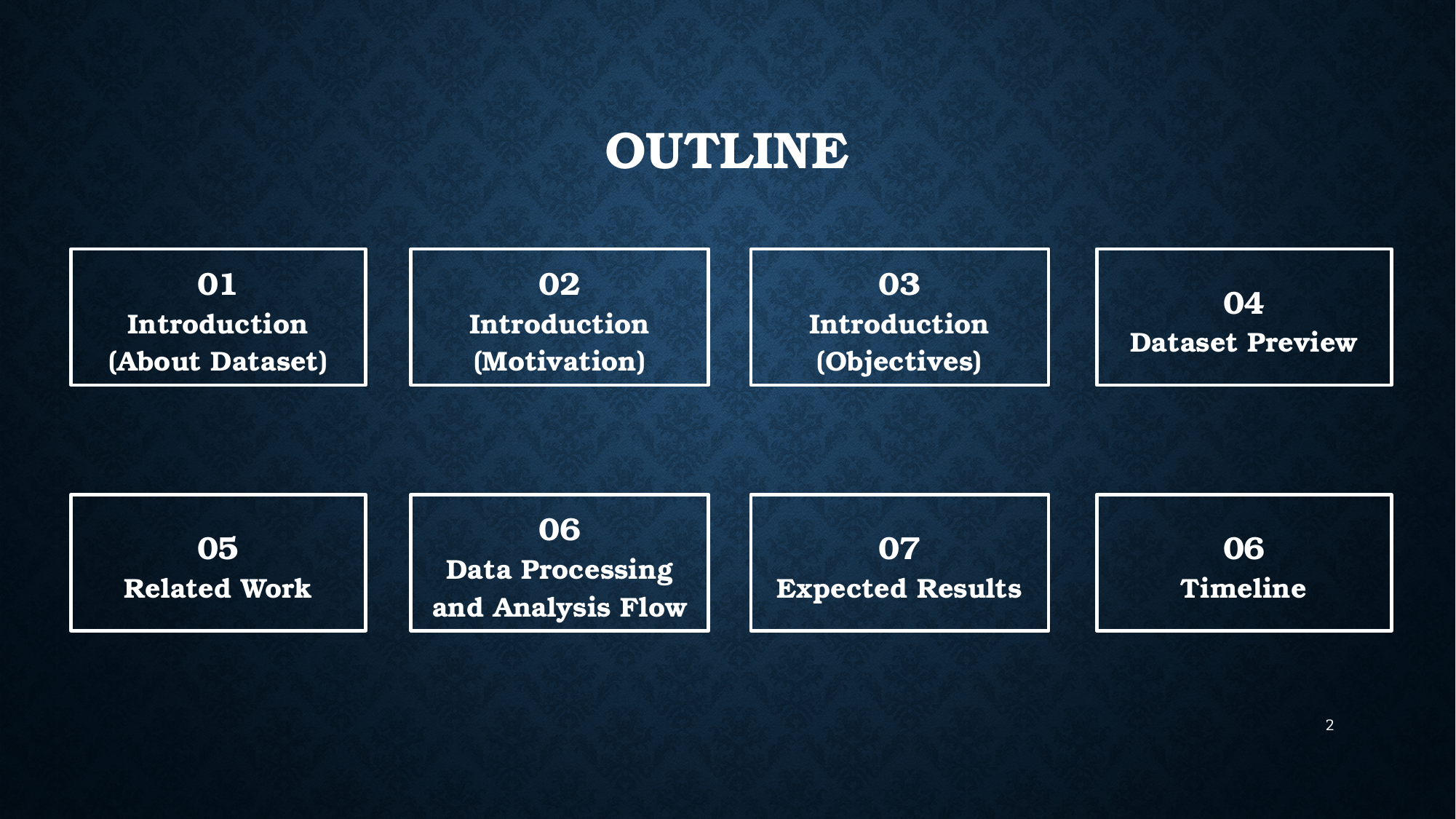

# OUTLINE
01
Introduction
(About Dataset)
02
Introduction
(Motivation)
03
Introduction
(Objectives)
04
Dataset Preview
05
Related Work
06
Data Processing and Analysis Flow
07
Expected Results
06
Timeline
2